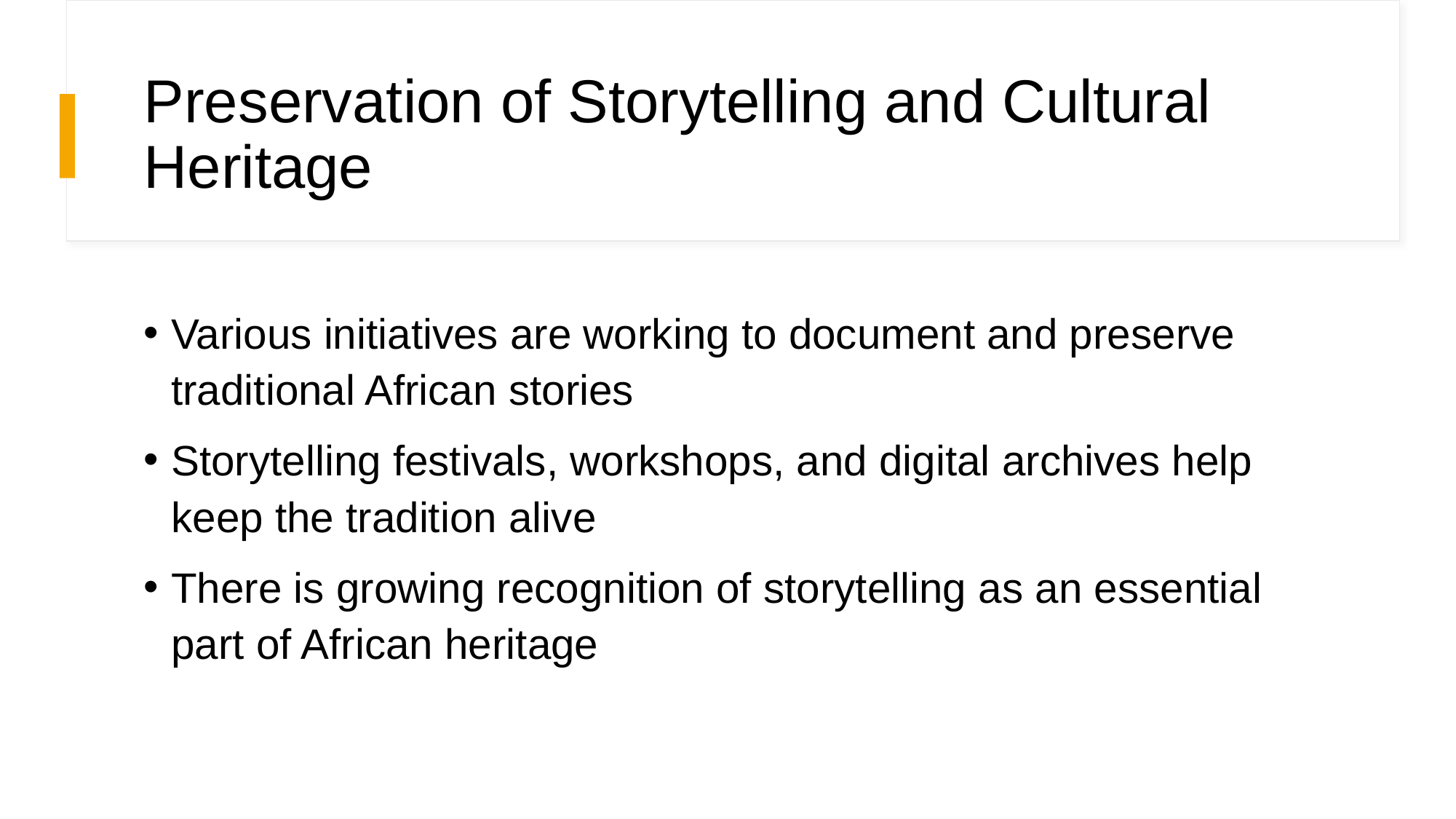

# Preservation of Storytelling and Cultural Heritage
Various initiatives are working to document and preserve traditional African stories
Storytelling festivals, workshops, and digital archives help keep the tradition alive
There is growing recognition of storytelling as an essential part of African heritage